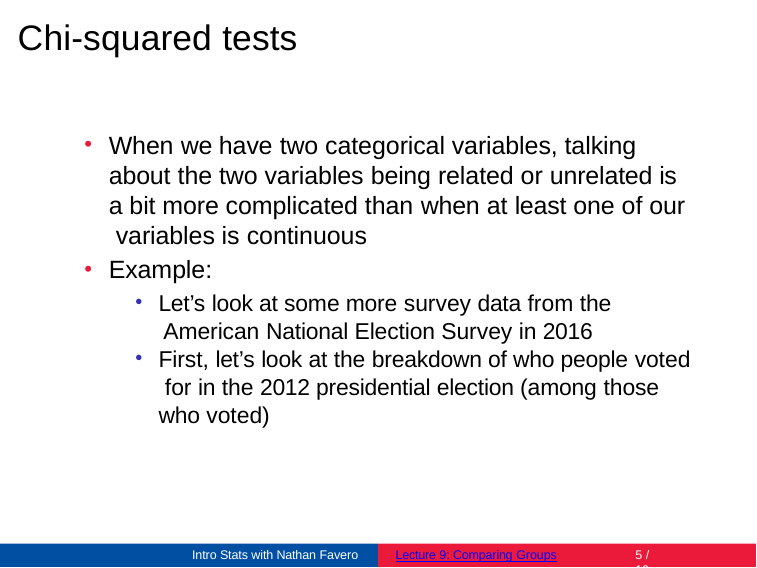

# Chi-squared tests
When we have two categorical variables, talking  about the two variables being related or unrelated is  a bit more complicated than when at least one of our  variables is continuous
Example:
Let’s look at some more survey data from the  American National Election Survey in 2016
First, let’s look at the breakdown of who people voted  for in the 2012 presidential election (among those  who voted)

Intro Stats with Nathan Favero
Lecture 9: Comparing Groups
5 / 10